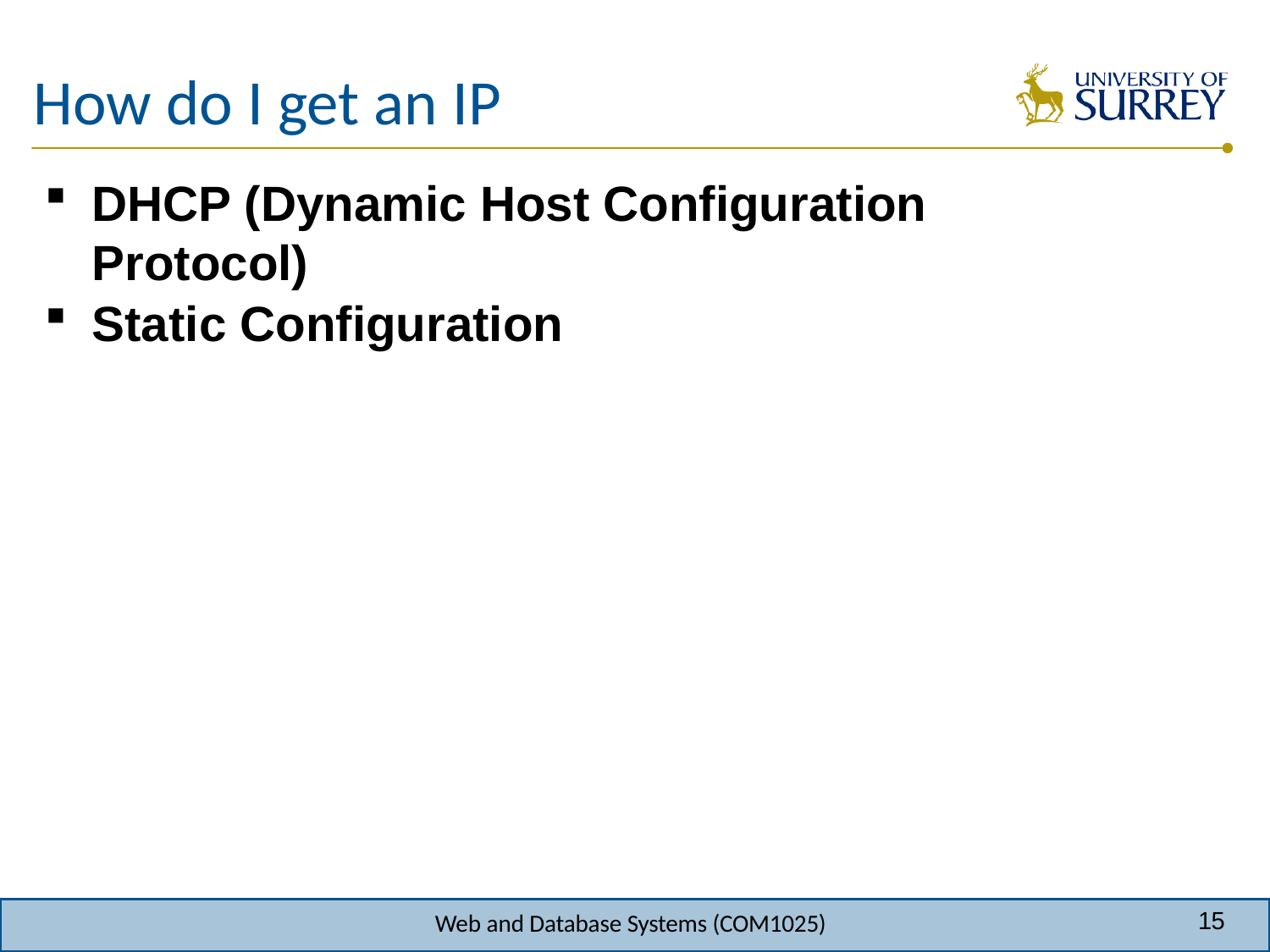

# How do I get an IP
DHCP (Dynamic Host Configuration Protocol)
Static Configuration

15
Web and Database Systems (COM1025)